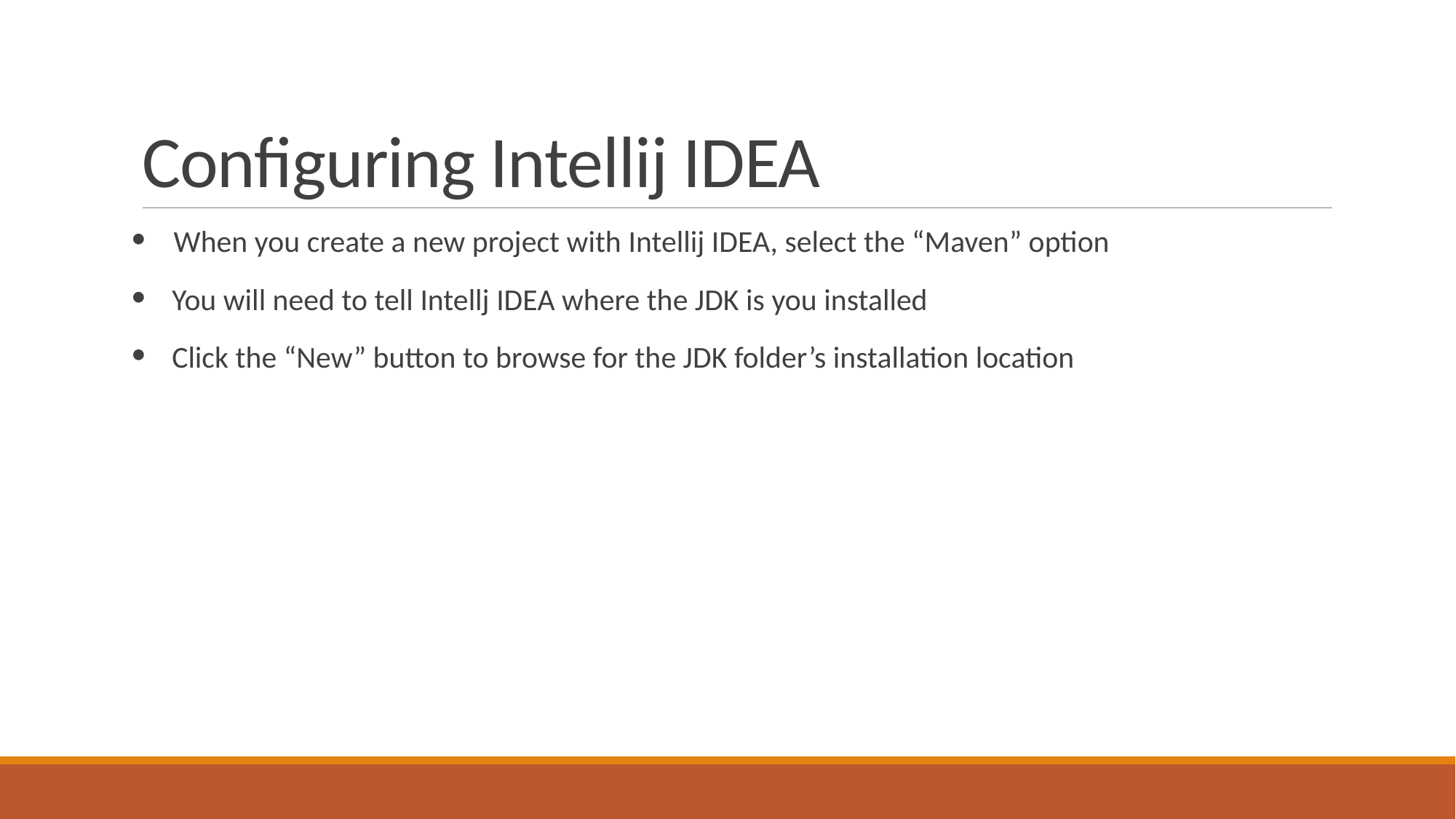

# Configuring Intellij IDEA
    When you create a new project with Intellij IDEA, select the “Maven” option
You will need to tell Intellj IDEA where the JDK is you installed
Click the “New” button to browse for the JDK folder’s installation location